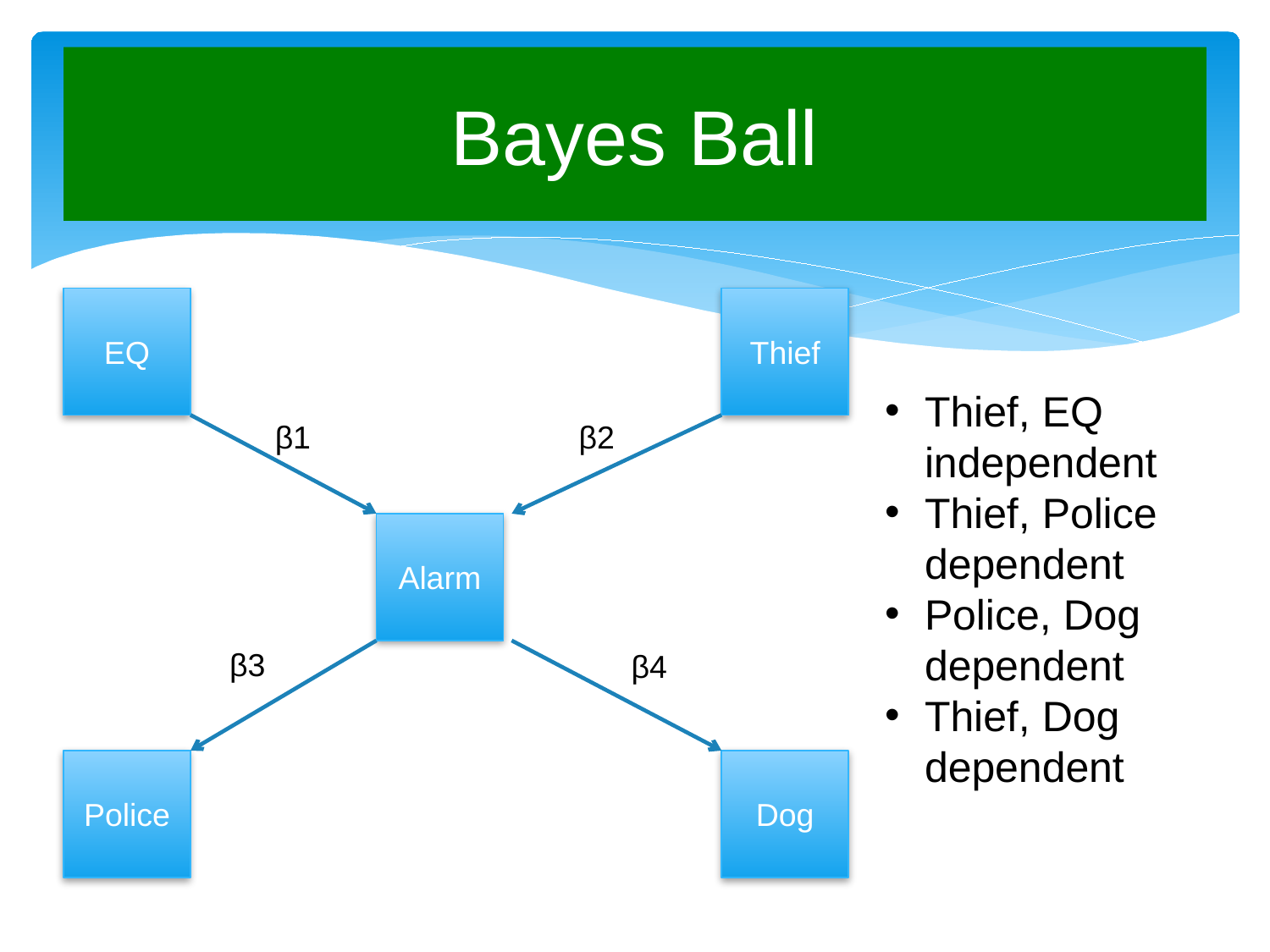

# Bayes Ball
EQ
Thief
β1
β2
Alarm
β3
β4
Police
Dog
Thief, EQ independent
Thief, Police dependent
Police, Dog dependent
Thief, Dog dependent